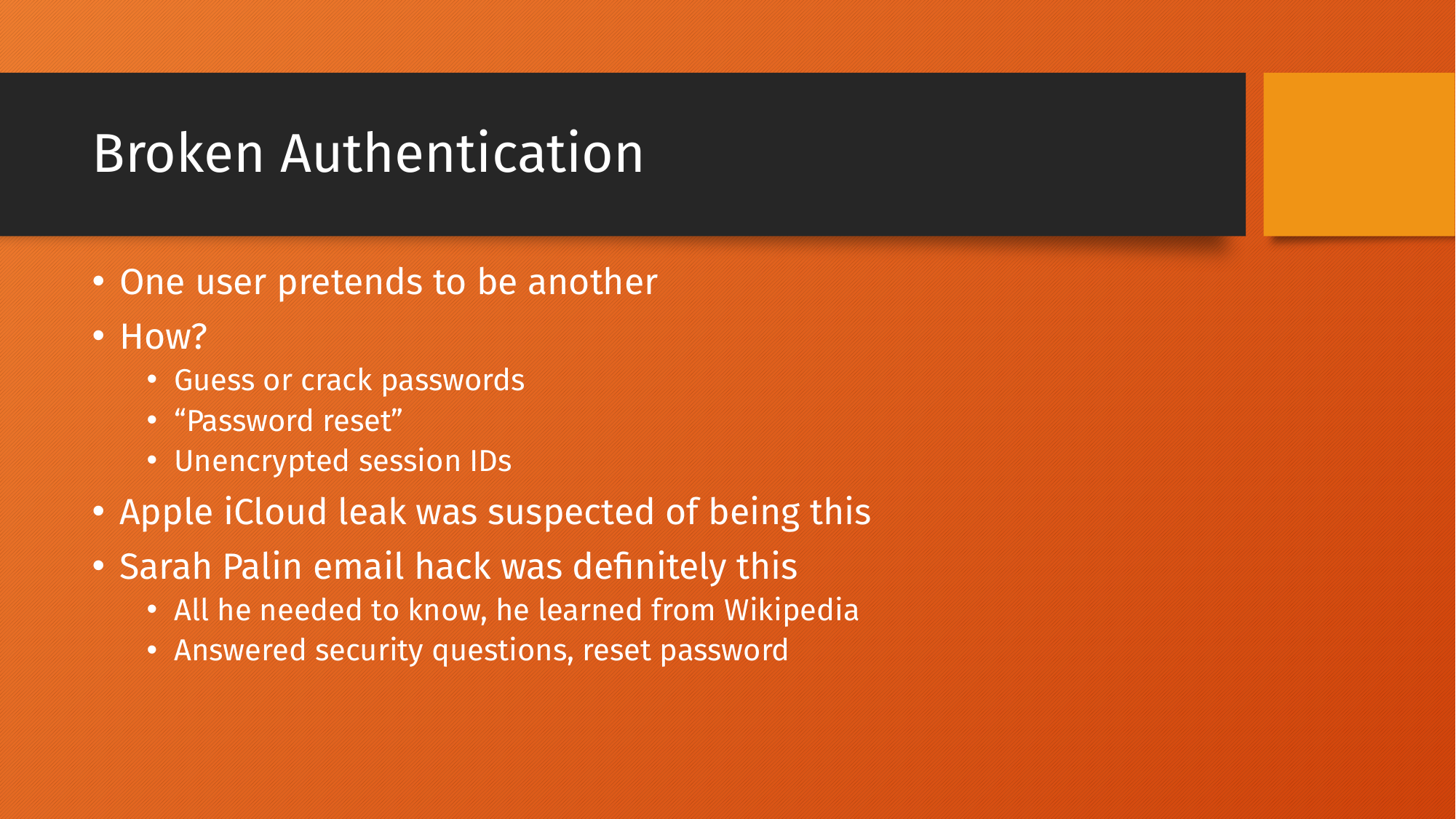

# Broken Authentication
One user pretends to be another
How?
Guess or crack passwords
“Password reset”
Unencrypted session IDs
Apple iCloud leak was suspected of being this
Sarah Palin email hack was definitely this
All he needed to know, he learned from Wikipedia
Answered security questions, reset password